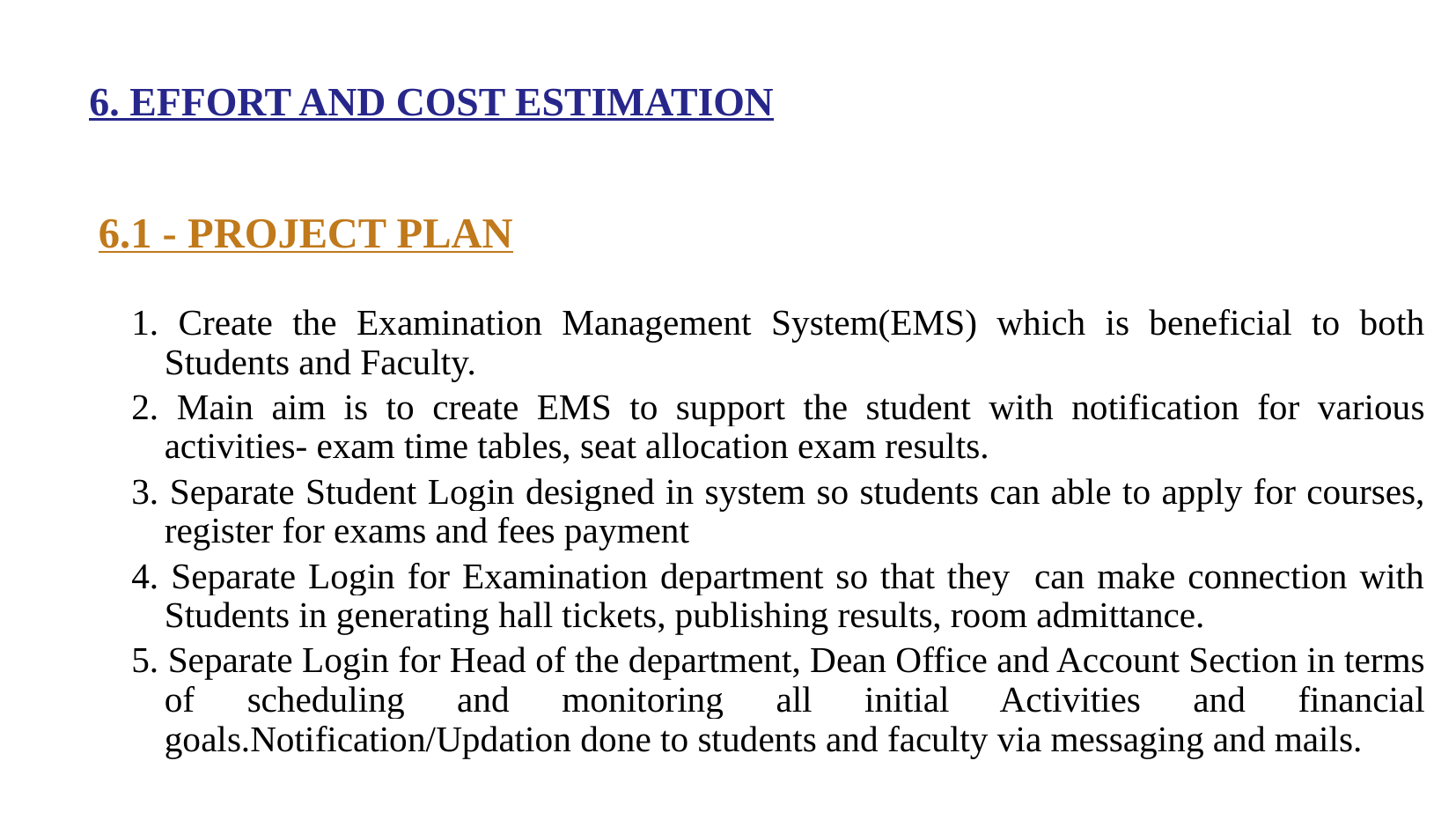

# 6. EFFORT AND COST ESTIMATION

6.1 - PROJECT PLAN

1. Create the Examination Management System(EMS) which is beneficial to both Students and Faculty.
2. Main aim is to create EMS to support the student with notification for various activities- exam time tables, seat allocation exam results.
3. Separate Student Login designed in system so students can able to apply for courses, register for exams and fees payment
4. Separate Login for Examination department so that they  can make connection with Students in generating hall tickets, publishing results, room admittance.
5. Separate Login for Head of the department, Dean Office and Account Section in terms of scheduling and monitoring all initial Activities and financial goals.Notification/Updation done to students and faculty via messaging and mails.